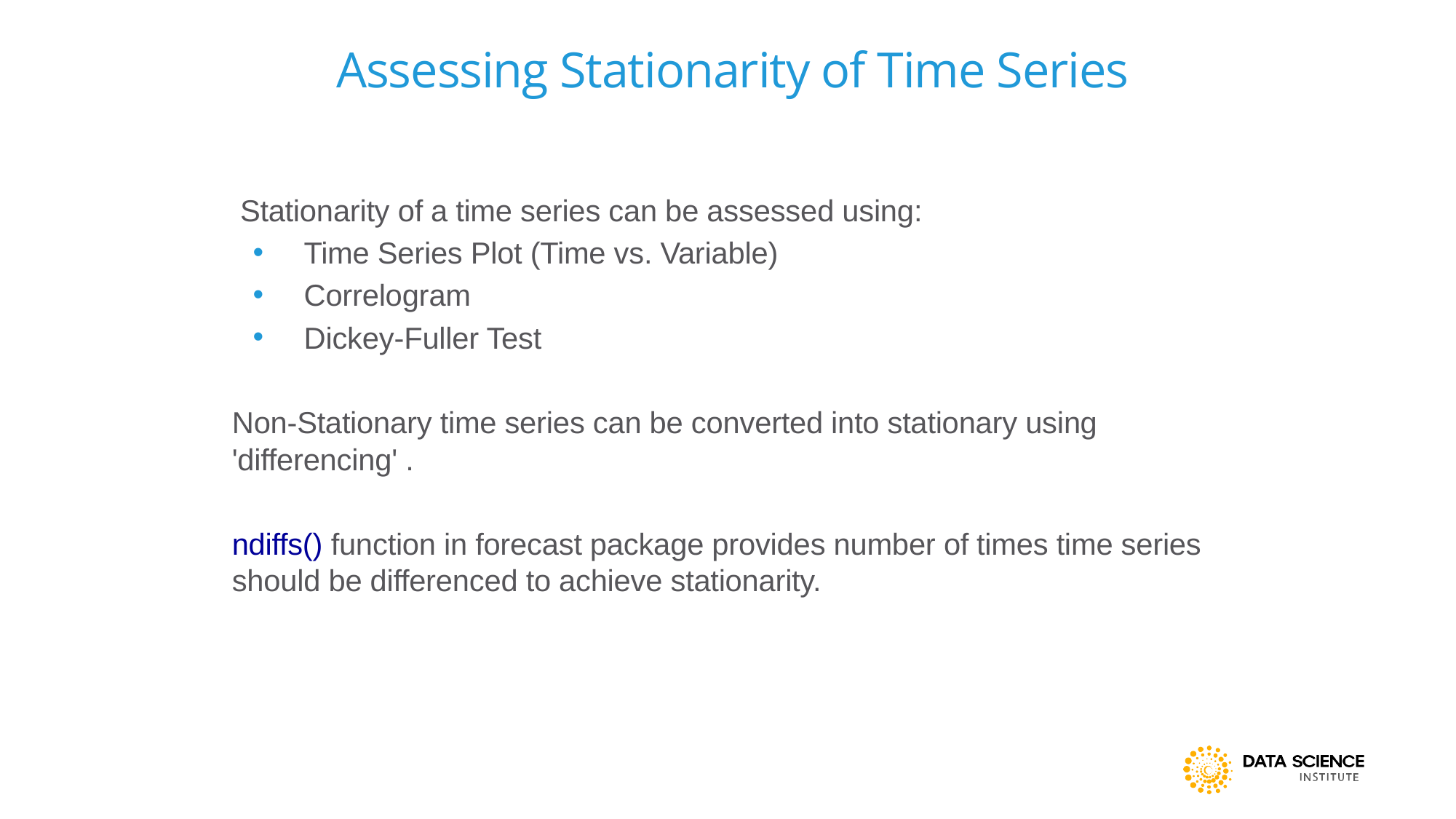

# Assessing Stationarity of Time Series
 Stationarity of a time series can be assessed using:
 Time Series Plot (Time vs. Variable)
 Correlogram
 Dickey-Fuller Test

Non-Stationary time series can be converted into stationary using 'differencing' .

ndiffs() function in forecast package provides number of times time series should be differenced to achieve stationarity.